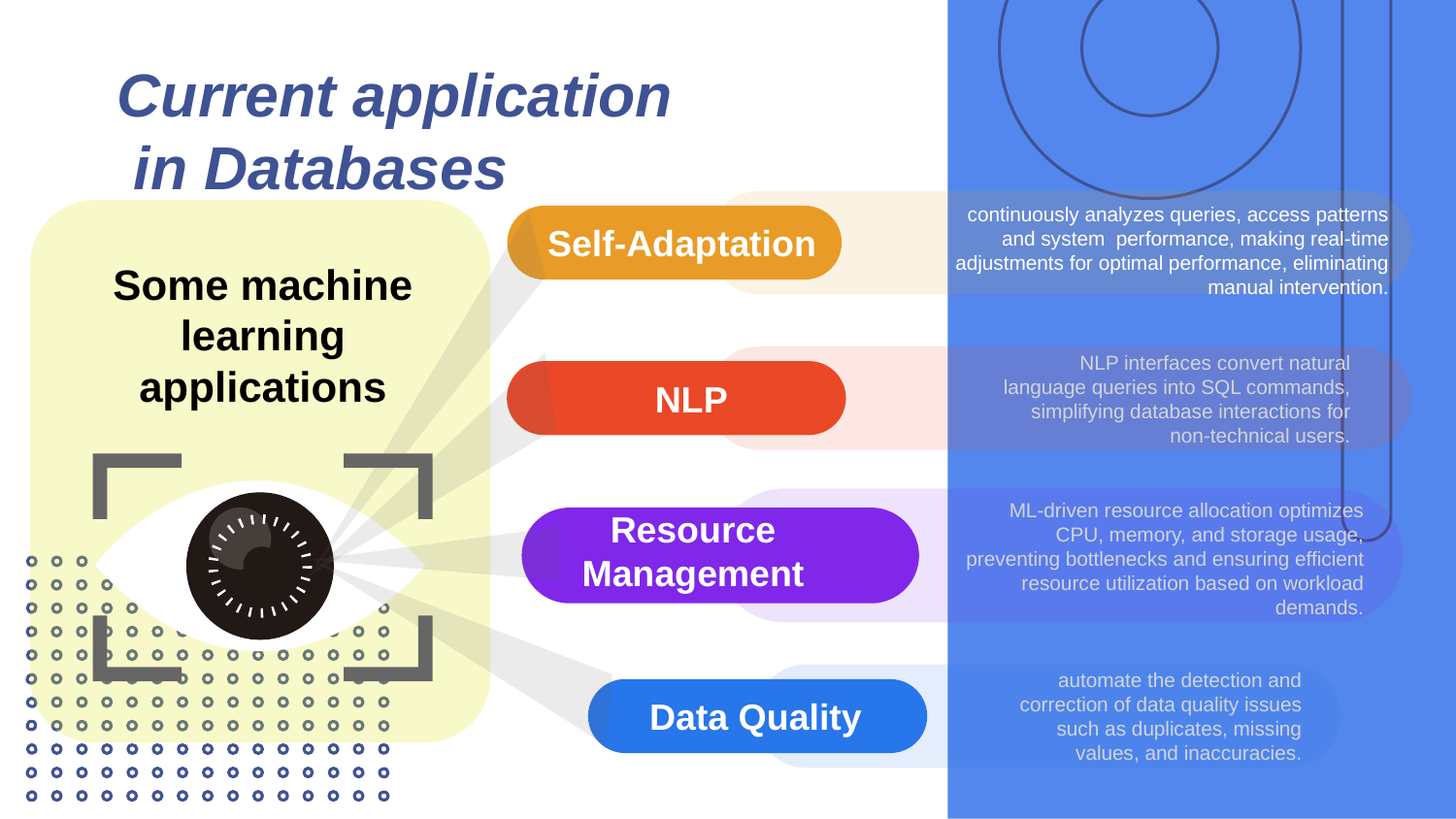

# Current application in Databases

Self-Adaptation
continuously analyzes queries, access patterns and system  performance, making real-time adjustments for optimal performance, eliminating manual intervention.

Some machine learning applications

NLP
NLP interfaces convert natural language queries into SQL commands, simplifying database interactions for non-technical users.

ML-driven resource allocation optimizes CPU, memory, and storage usage, preventing bottlenecks and ensuring efficient resource utilization based on workload demands.
Resource Management

automate the detection and correction of data quality issues such as duplicates, missing values, and inaccuracies.
Data Quality